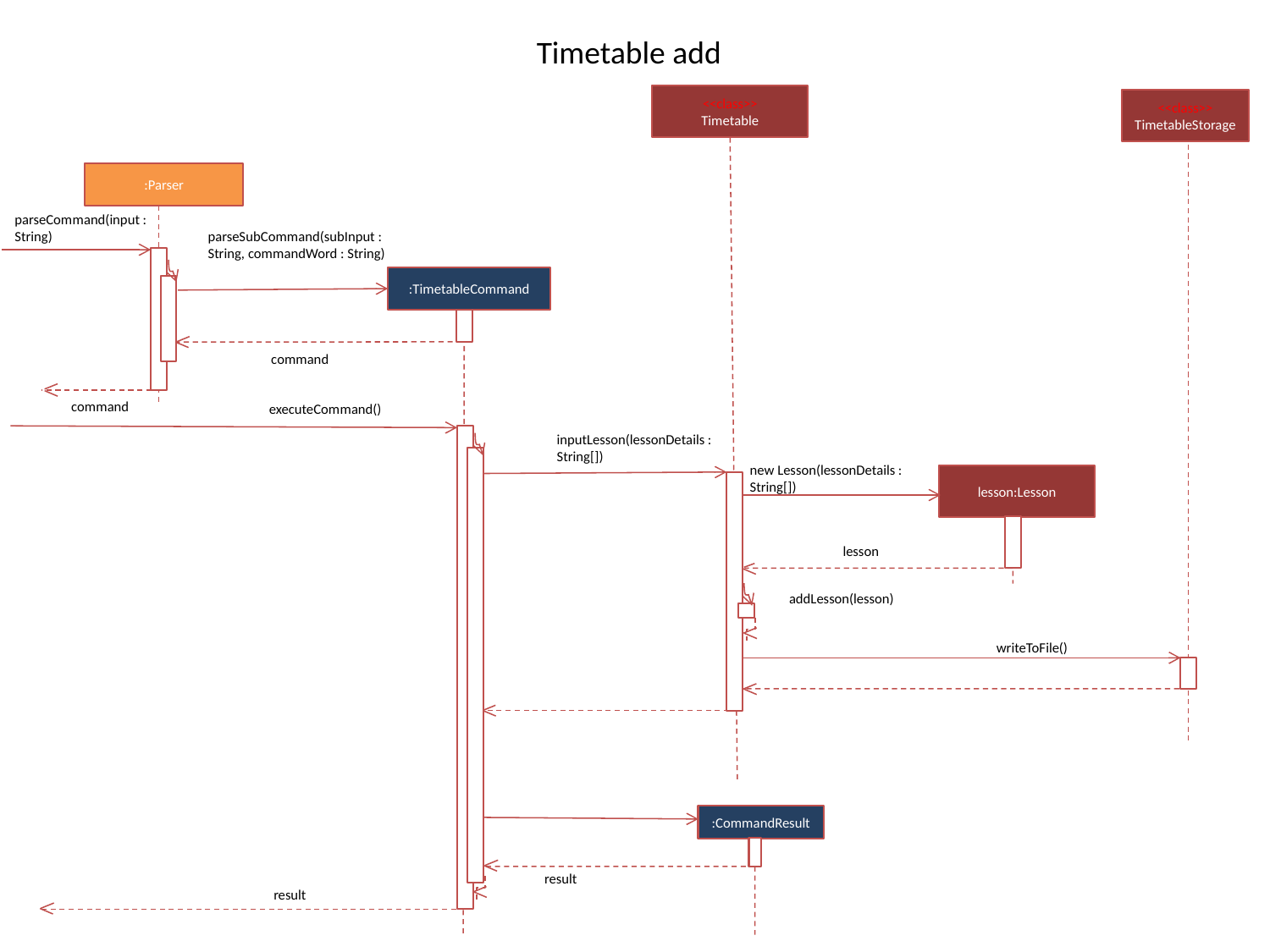

Timetable add
<<class>>
Timetable
<<class>>
TimetableStorage
:Parser
parseCommand(input :
String)
parseSubCommand(subInput : String, commandWord : String)

:TimetableCommand

command
command
executeCommand()
inputLesson(lessonDetails : String[])

new Lesson(lessonDetails : String[])
lesson:Lesson

lesson
addLesson(lesson)

writeToFile()

:CommandResult

result
result